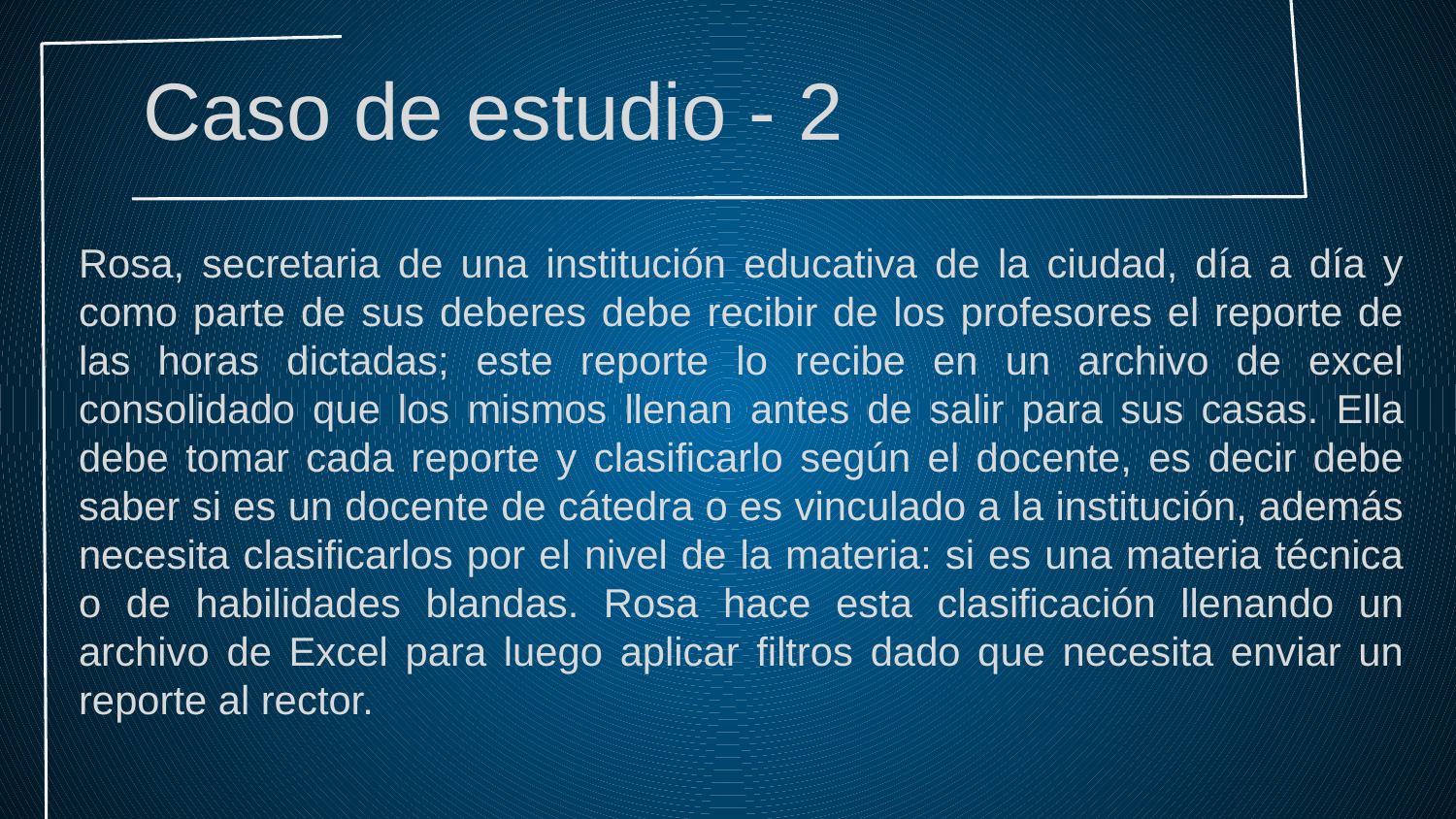

Caso de estudio - 2
Rosa, secretaria de una institución educativa de la ciudad, día a día y como parte de sus deberes debe recibir de los profesores el reporte de las horas dictadas; este reporte lo recibe en un archivo de excel consolidado que los mismos llenan antes de salir para sus casas. Ella debe tomar cada reporte y clasificarlo según el docente, es decir debe saber si es un docente de cátedra o es vinculado a la institución, además necesita clasificarlos por el nivel de la materia: si es una materia técnica o de habilidades blandas. Rosa hace esta clasificación llenando un archivo de Excel para luego aplicar filtros dado que necesita enviar un reporte al rector.